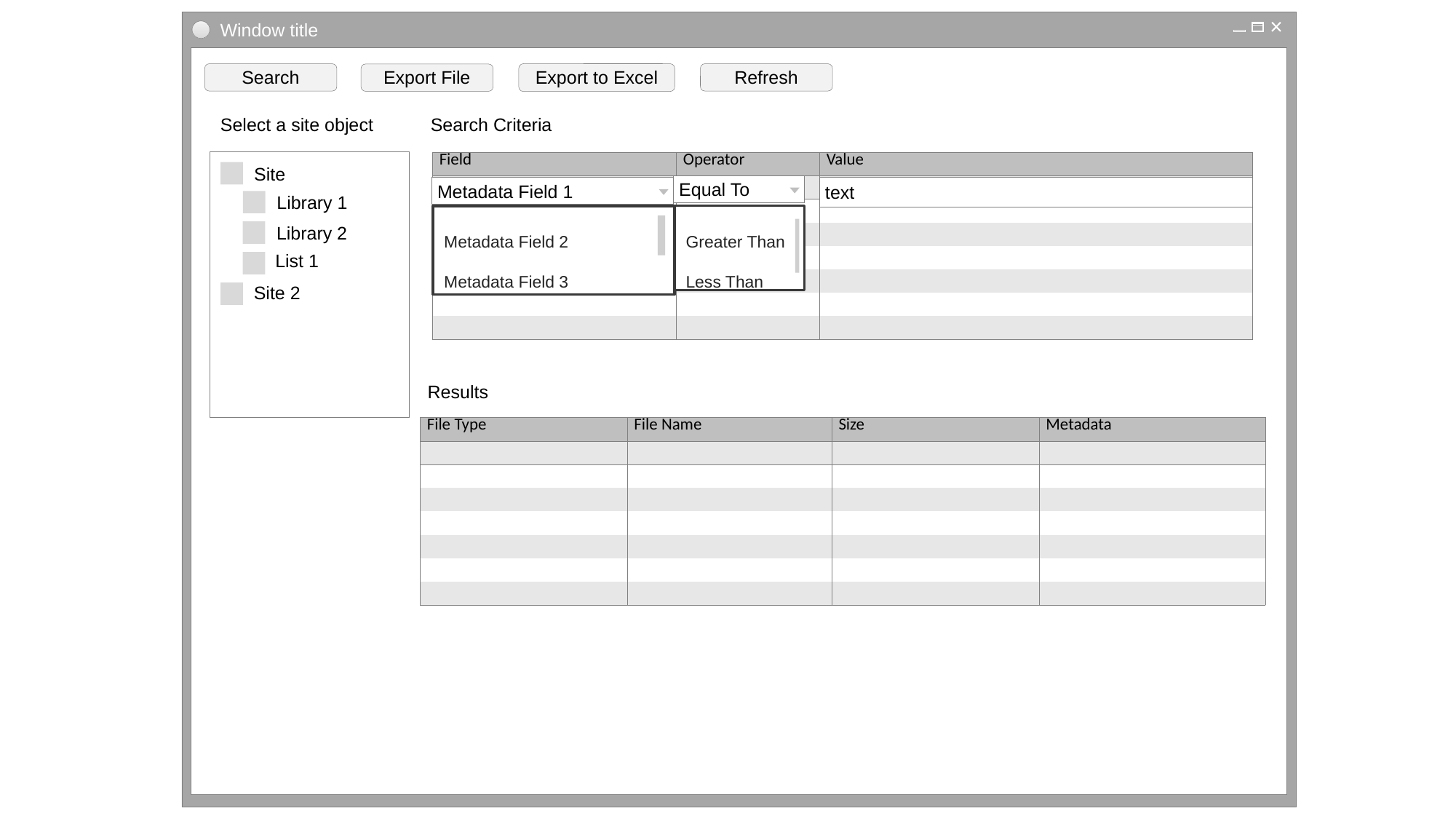

Window title

Search
Export to Excel
Refresh
Export File
Select a site object
Search Criteria

Site

Library 1

Library 2
Site 2

| Field | Operator | Value |
| --- | --- | --- |
|  |  |  |
|  |  |  |
|  |  |  |
|  |  |  |
|  |  |  |
|  |  |  |
|  |  |  |
Equal To

Metadata Field 1

text

Greater Than
Less Than

Metadata Field 2
Metadata Field 3

List 1

Results
| File Type | File Name | Size | Metadata |
| --- | --- | --- | --- |
|  |  |  |  |
|  |  |  |  |
|  |  |  |  |
|  |  |  |  |
|  |  |  |  |
|  |  |  |  |
|  |  |  |  |